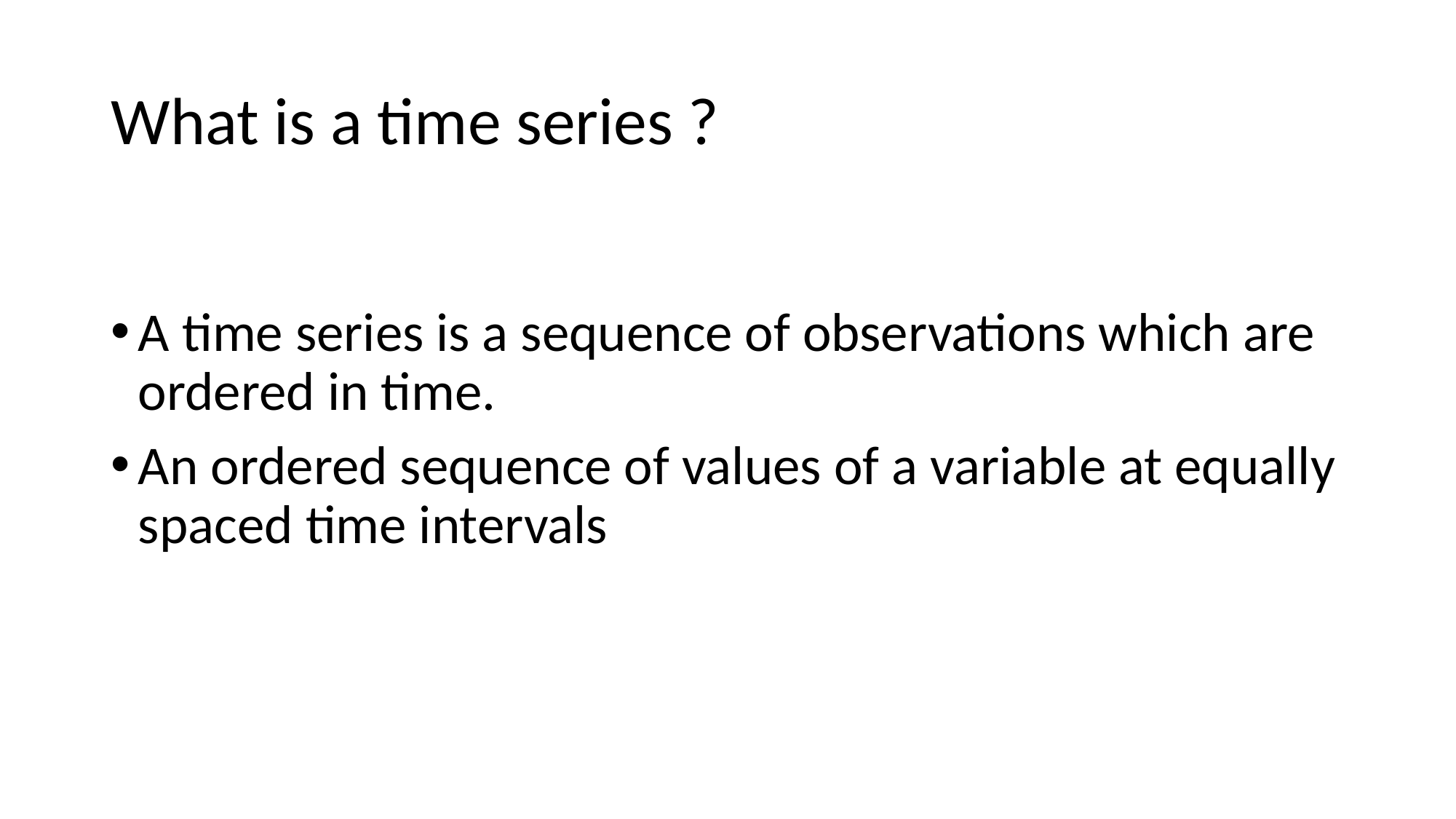

# What is a time series ?

A time series is a sequence of observations which are ordered in time.
An ordered sequence of values of a variable at equally spaced time intervals